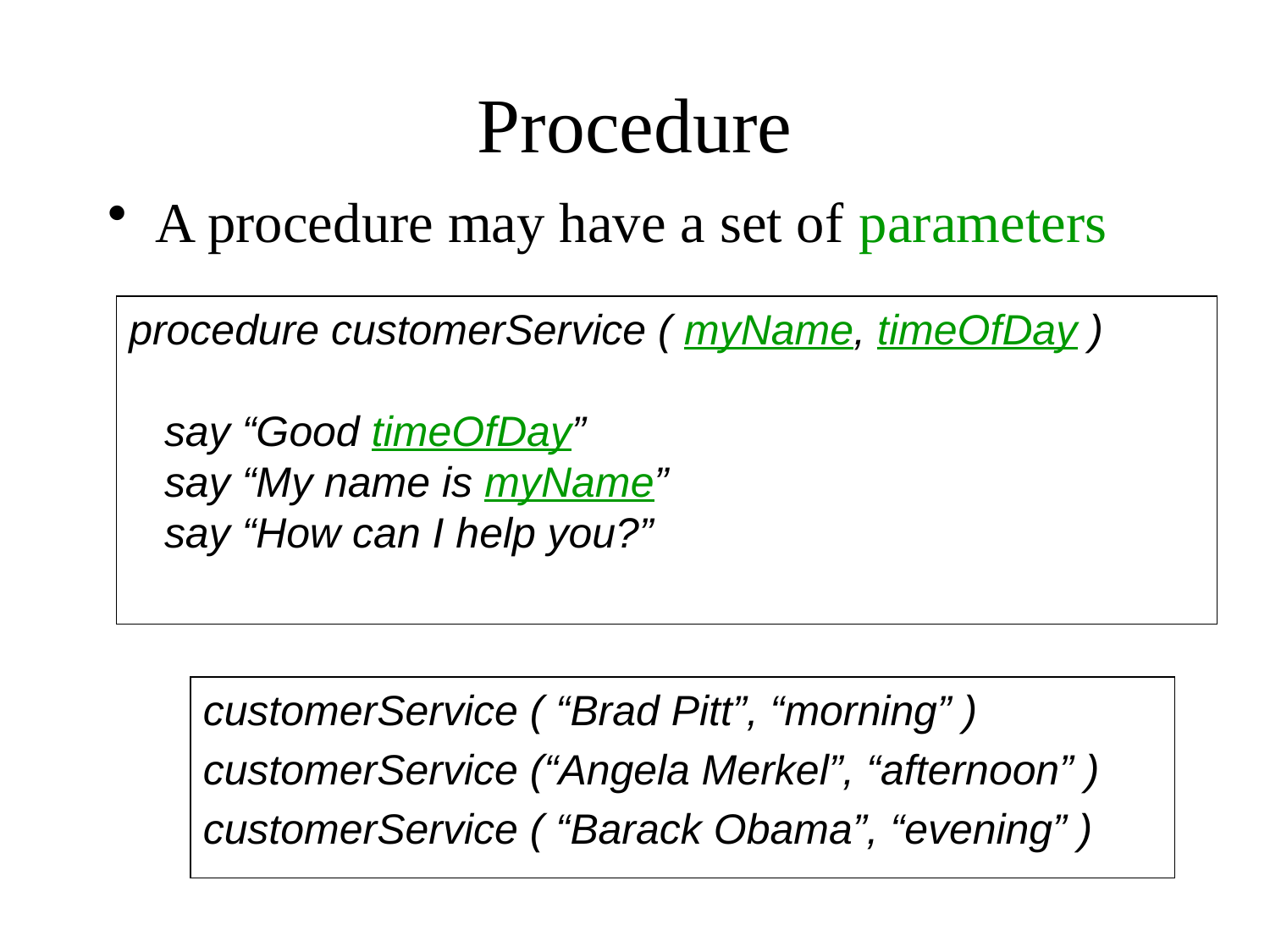

# Procedure
A procedure may have a set of parameters
procedure customerService ( myName, timeOfDay )

   say “Good timeOfDay”
   say “My name is myName”
   say “How can I help you?”

customerService ( “Brad Pitt”, “morning” )
customerService (“Angela Merkel”, “afternoon” )
customerService ( “Barack Obama”, “evening” )